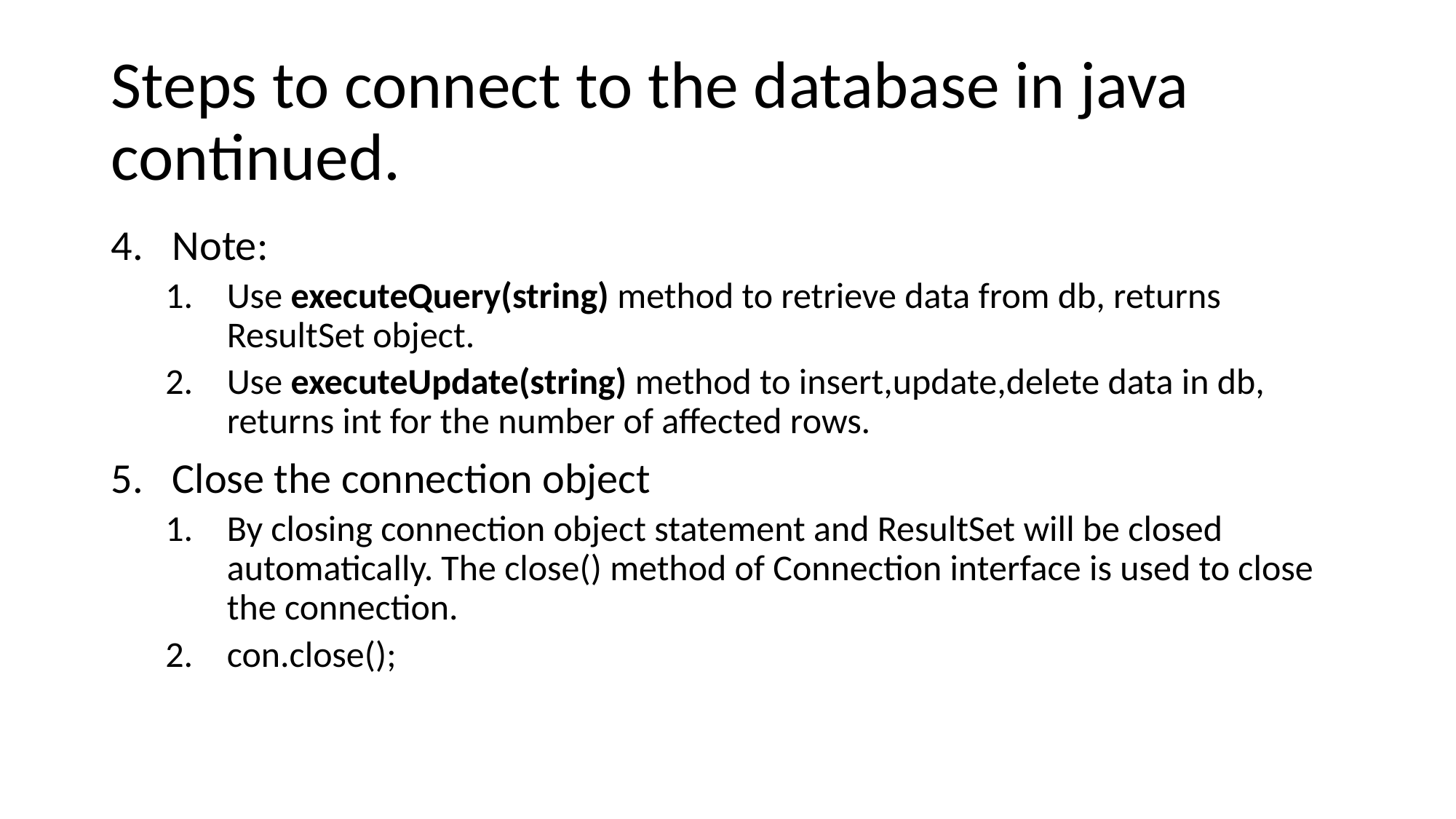

# Steps to connect to the database in java continued.
Note:
Use executeQuery(string) method to retrieve data from db, returns ResultSet object.
Use executeUpdate(string) method to insert,update,delete data in db, returns int for the number of affected rows.
Close the connection object
By closing connection object statement and ResultSet will be closed automatically. The close() method of Connection interface is used to close the connection.
con.close();